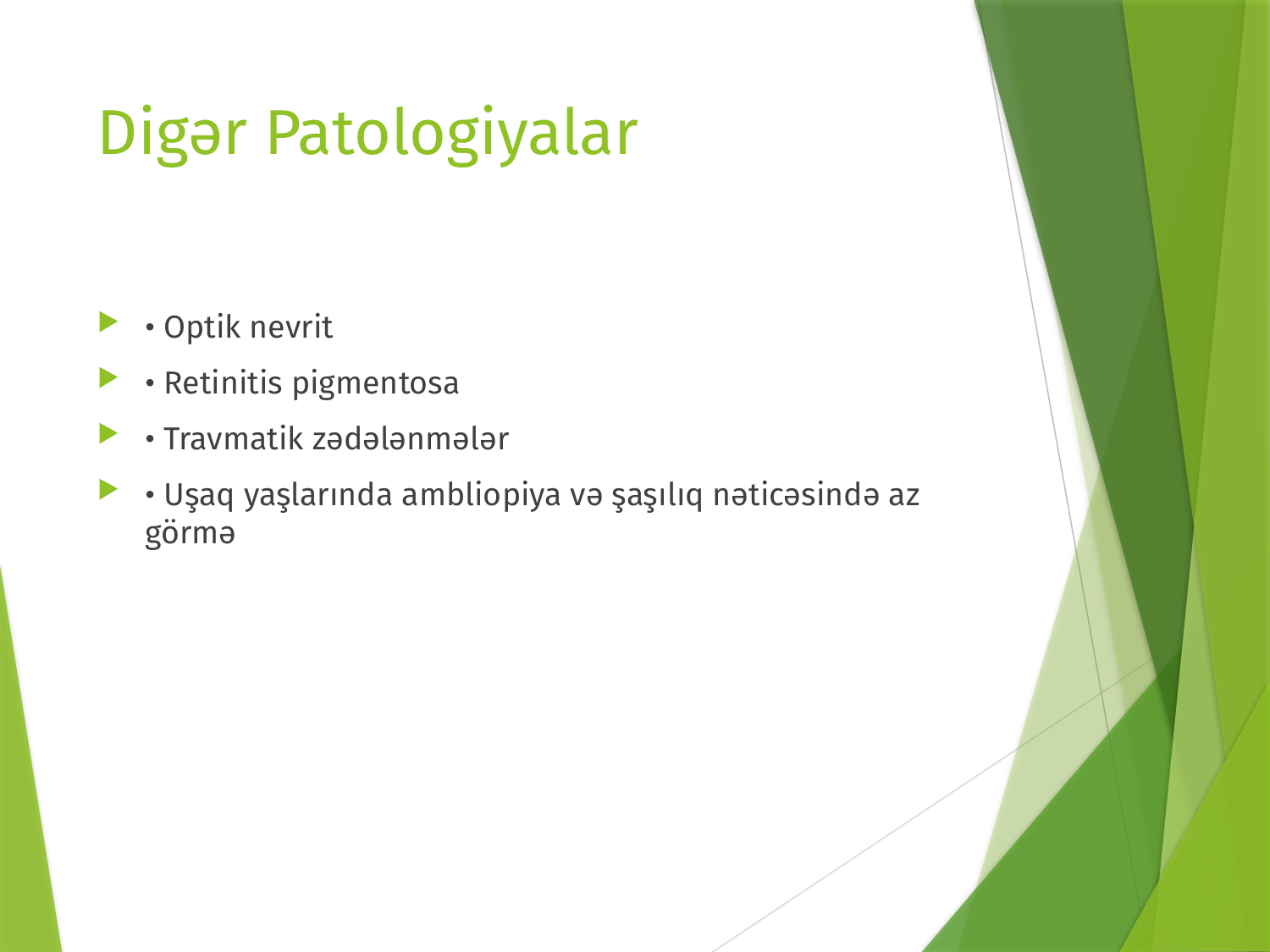

# Digər Patologiyalar
• Optik nevrit
• Retinitis pigmentosa
• Travmatik zədələnmələr
• Uşaq yaşlarında ambliopiya və şaşılıq nəticəsində az görmə